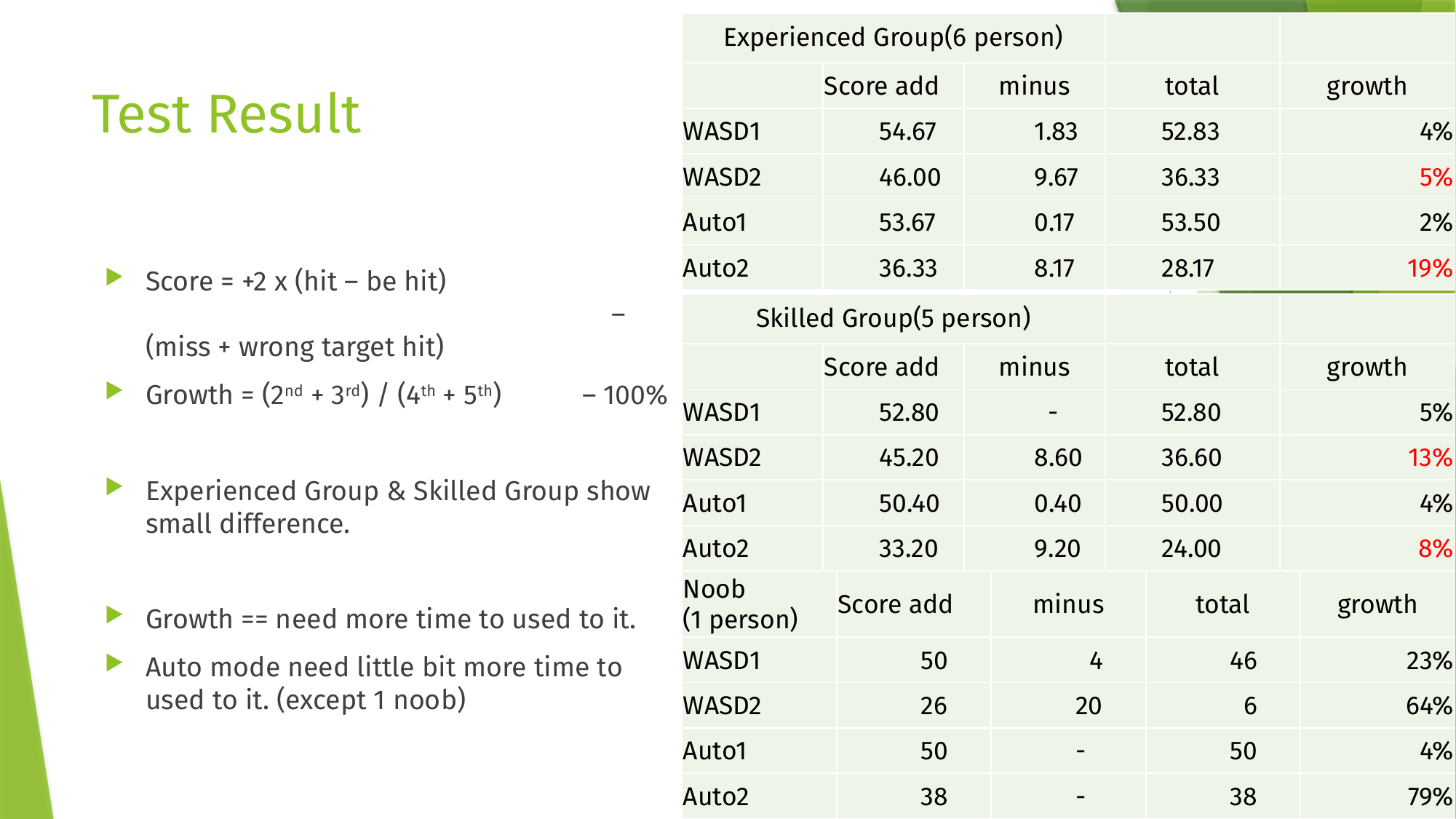

| Experienced Group(6 person) |  |  |  |  |
| --- | --- | --- | --- | --- |
|  | Score add | minus | total | growth |
| WASD1 | 54.67 | 1.83 | 52.83 | 4% |
| WASD2 | 46.00 | 9.67 | 36.33 | 5% |
| Auto1 | 53.67 | 0.17 | 53.50 | 2% |
| Auto2 | 36.33 | 8.17 | 28.17 | 19% |
# Test Result
Score = +2 x (hit – be hit) 						    –  (miss + wrong target hit)
Growth = (2nd + 3rd) / (4th + 5th) 	– 100%

Experienced Group & Skilled Group show small difference.

Growth == need more time to used to it.
Auto mode need little bit more time to used to it. (except 1 noob)

| Skilled Group(5 person) |  |  |  |  |
| --- | --- | --- | --- | --- |
|  | Score add | minus | total | growth |
| WASD1 | 52.80 | - | 52.80 | 5% |
| WASD2 | 45.20 | 8.60 | 36.60 | 13% |
| Auto1 | 50.40 | 0.40 | 50.00 | 4% |
| Auto2 | 33.20 | 9.20 | 24.00 | 8% |
| Noob (1 person) | Score add | minus | total | growth |
| --- | --- | --- | --- | --- |
| WASD1 | 50 | 4 | 46 | 23% |
| WASD2 | 26 | 20 | 6 | 64% |
| Auto1 | 50 | - | 50 | 4% |
| Auto2 | 38 | - | 38 | 79% |